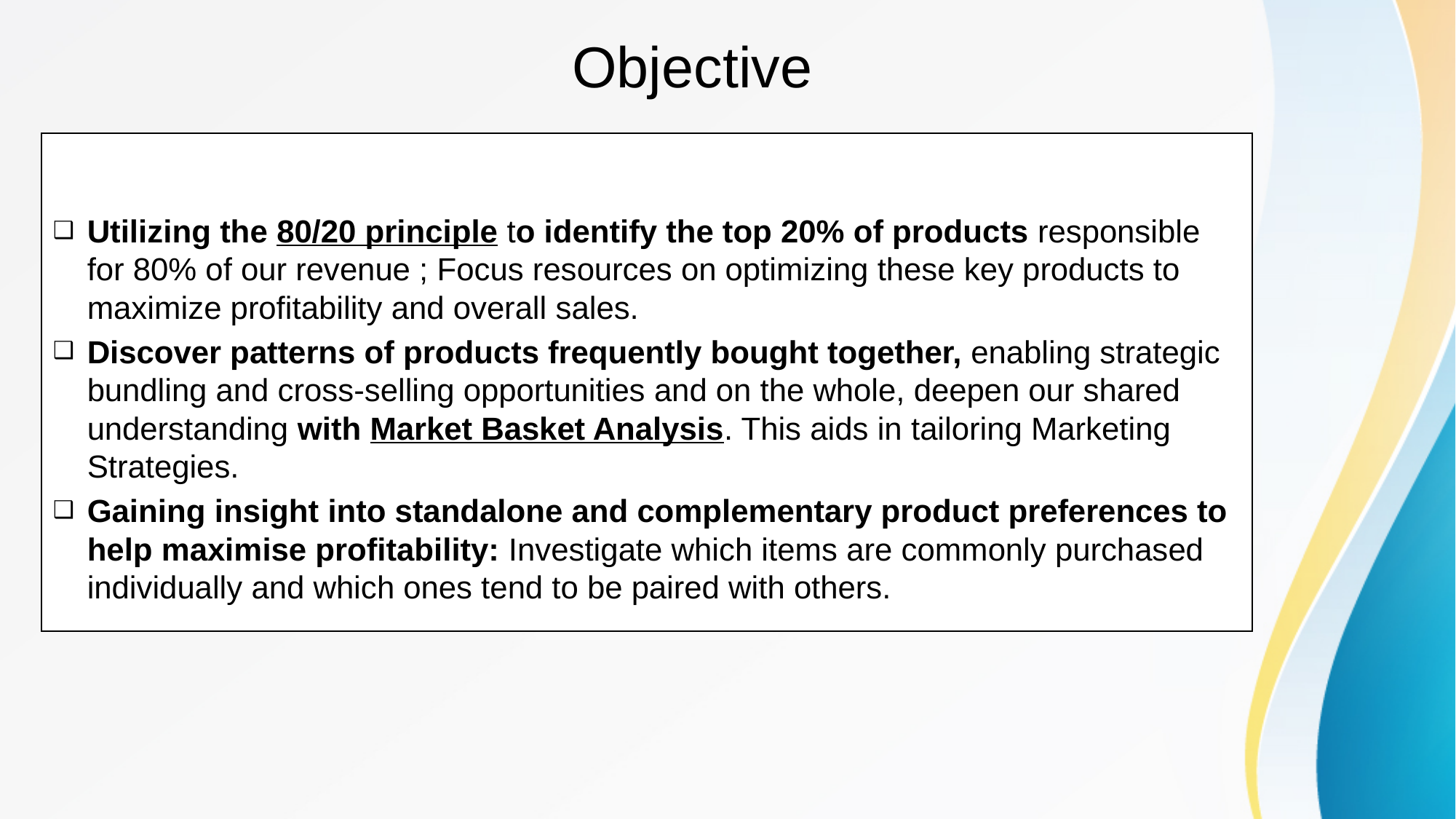

Objective

Utilizing the 80/20 principle to identify the top 20% of products responsible for 80% of our revenue ; Focus resources on optimizing these key products to maximize profitability and overall sales.
Discover patterns of products frequently bought together, enabling strategic bundling and cross-selling opportunities and on the whole, deepen our shared understanding with Market Basket Analysis. This aids in tailoring Marketing Strategies.
Gaining insight into standalone and complementary product preferences to help maximise profitability: Investigate which items are commonly purchased individually and which ones tend to be paired with others.